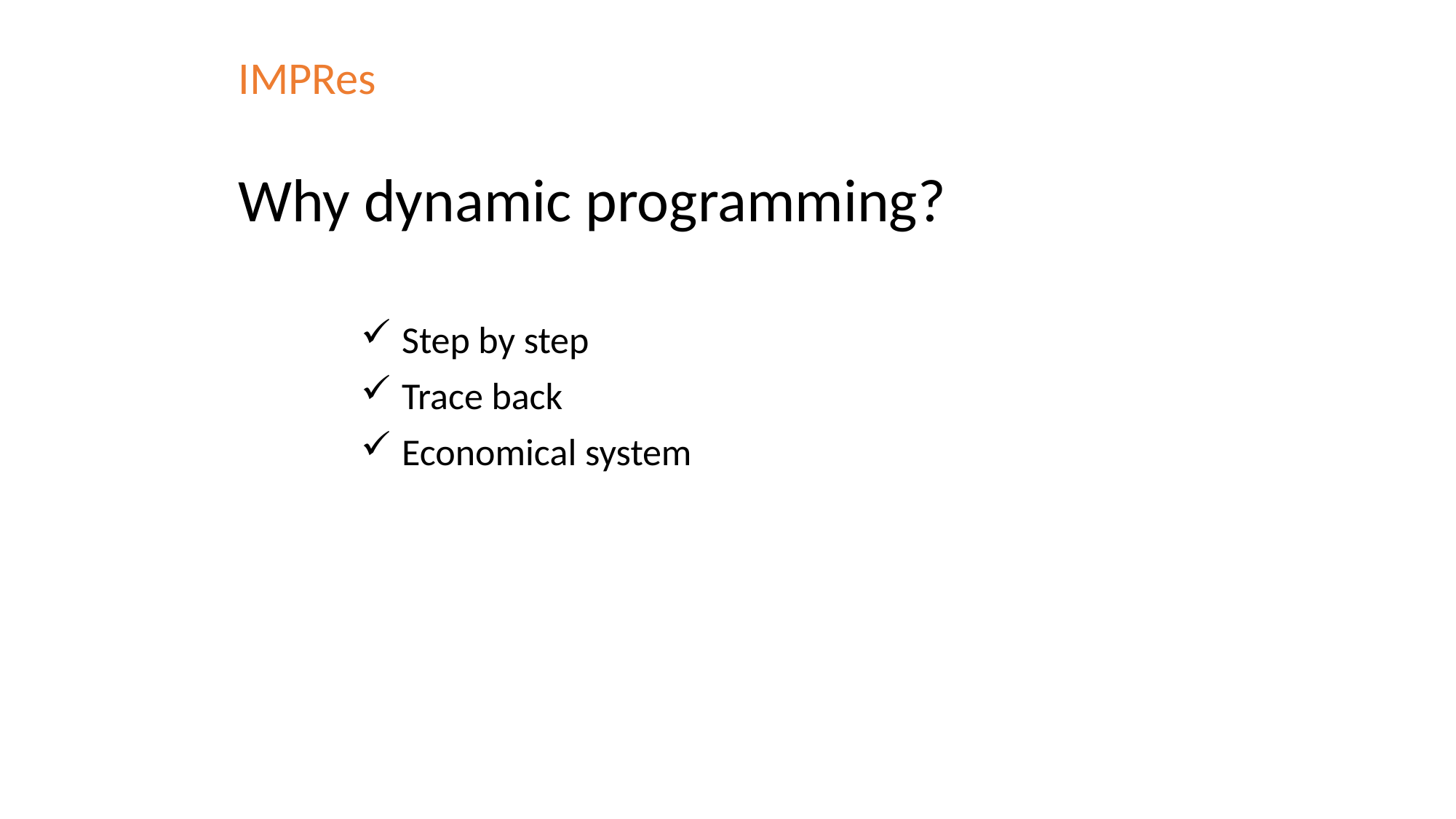

# IMPRes
Why dynamic programming?

Step by step
Trace back
Economical system